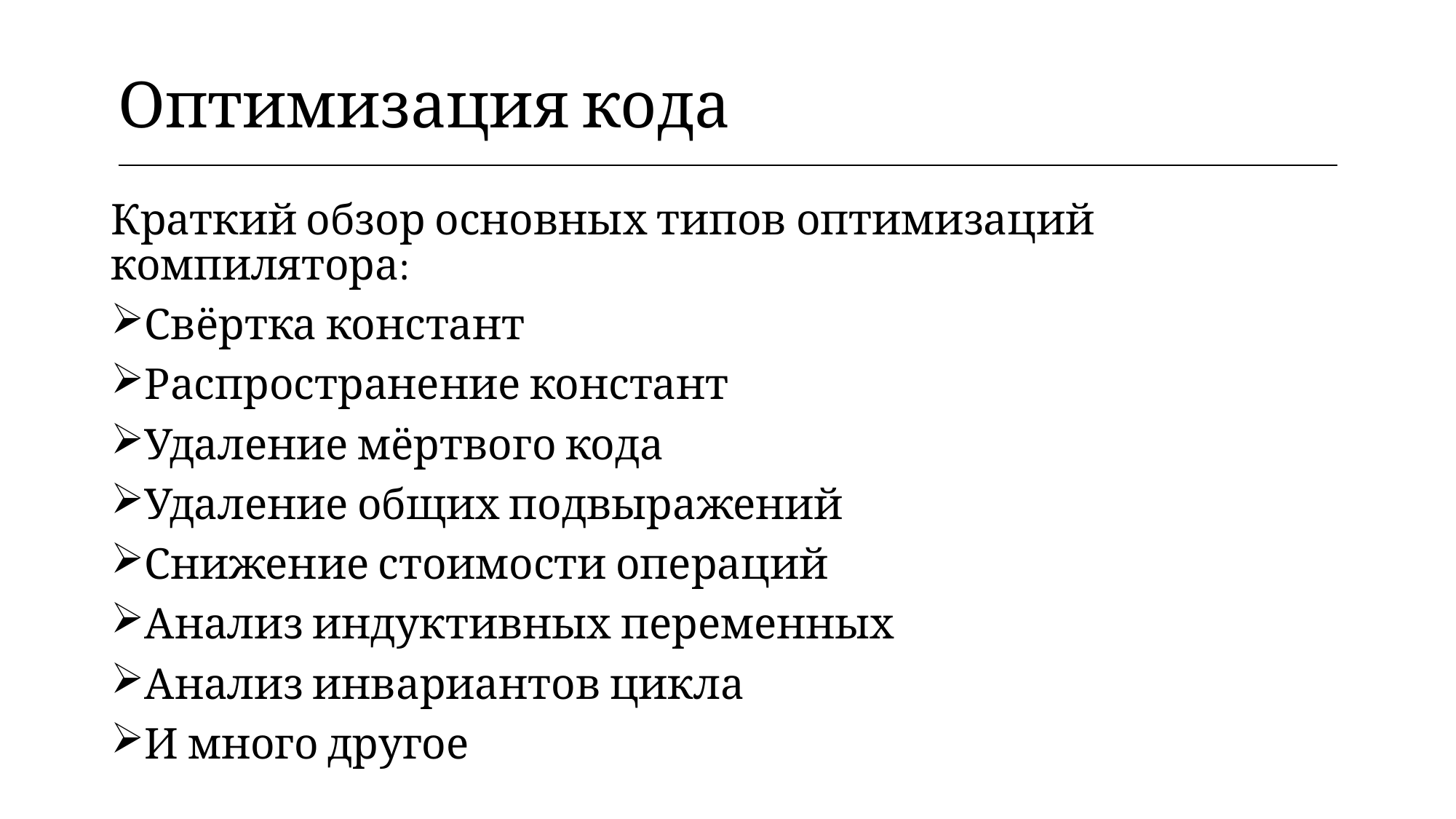

| Оптимизация кода |
| --- |
Краткий обзор основных типов оптимизаций компилятора:
Свёртка констант
Распространение констант
Удаление мёртвого кода
Удаление общих подвыражений
Снижение стоимости операций
Анализ индуктивных переменных
Анализ инвариантов цикла
И много другое